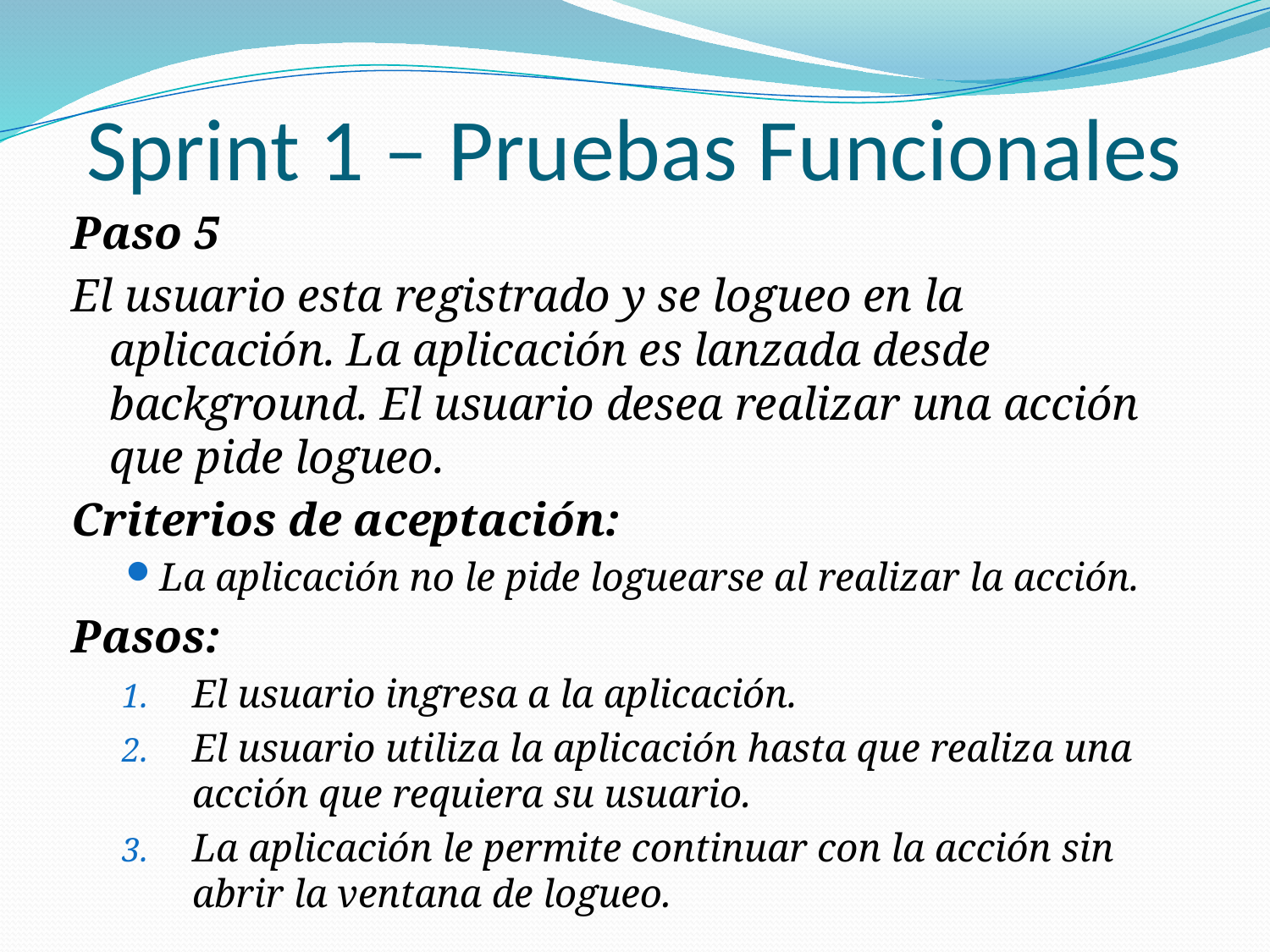

# Sprint 1 – Pruebas Funcionales
Paso 5
El usuario esta registrado y se logueo en la aplicación. La aplicación es lanzada desde background. El usuario desea realizar una acción que pide logueo.
Criterios de aceptación:
La aplicación no le pide loguearse al realizar la acción.
Pasos:
El usuario ingresa a la aplicación.
El usuario utiliza la aplicación hasta que realiza una acción que requiera su usuario.
La aplicación le permite continuar con la acción sin abrir la ventana de logueo.